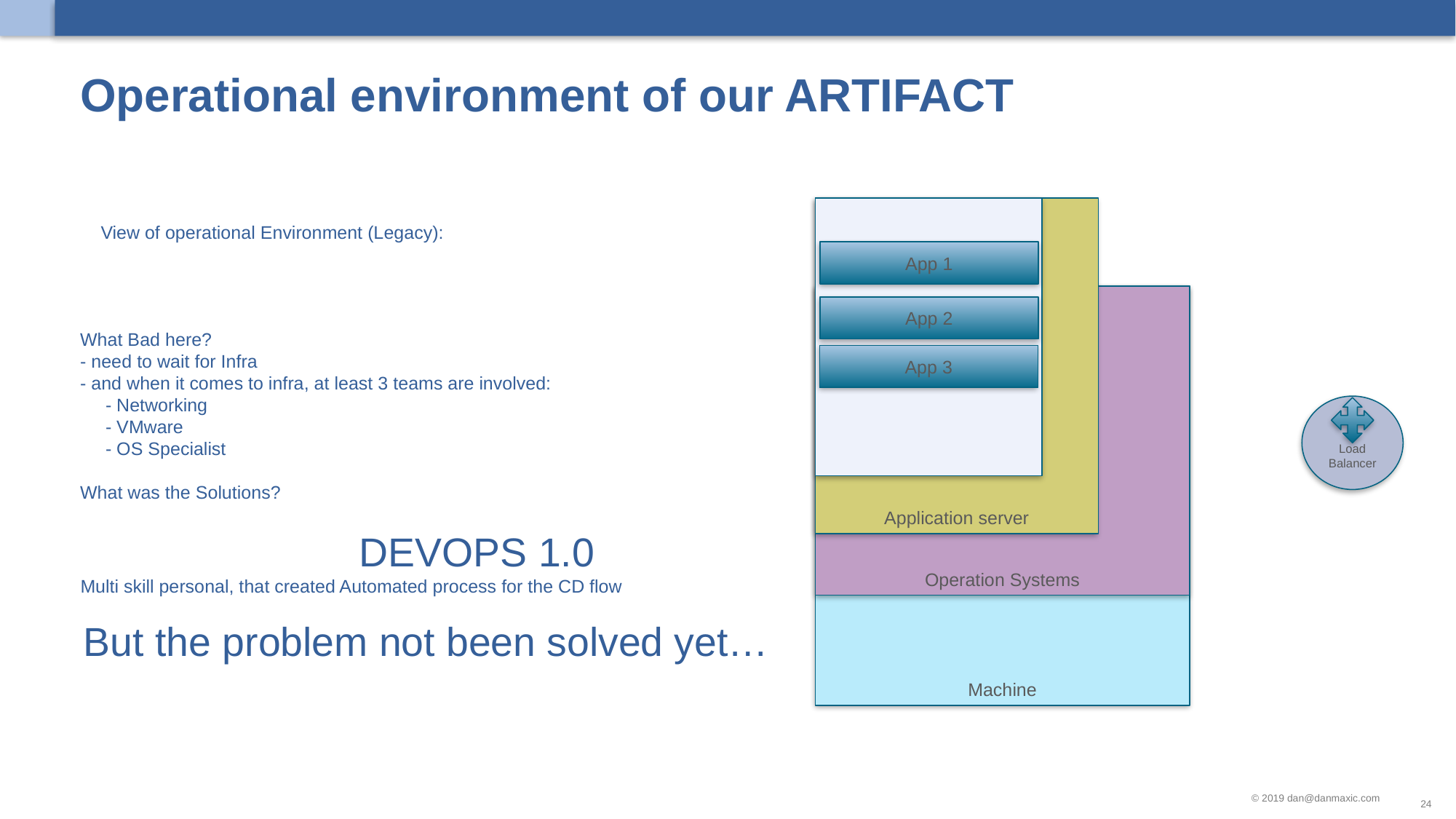

# Operational environment of our ARTIFACT
Application server

App 1
Machine
Operation Systems
App 2
App 3
View of operational Environment (Legacy):
What Bad here?
- need to wait for Infra
- and when it comes to infra, at least 3 teams are involved:
     - Networking
     - VMware
     - OS Specialist
What was the Solutions?
Load Balancer

DEVOPS 1.0
Multi skill personal, that created Automated process for the CD flow
But the problem not been solved yet…